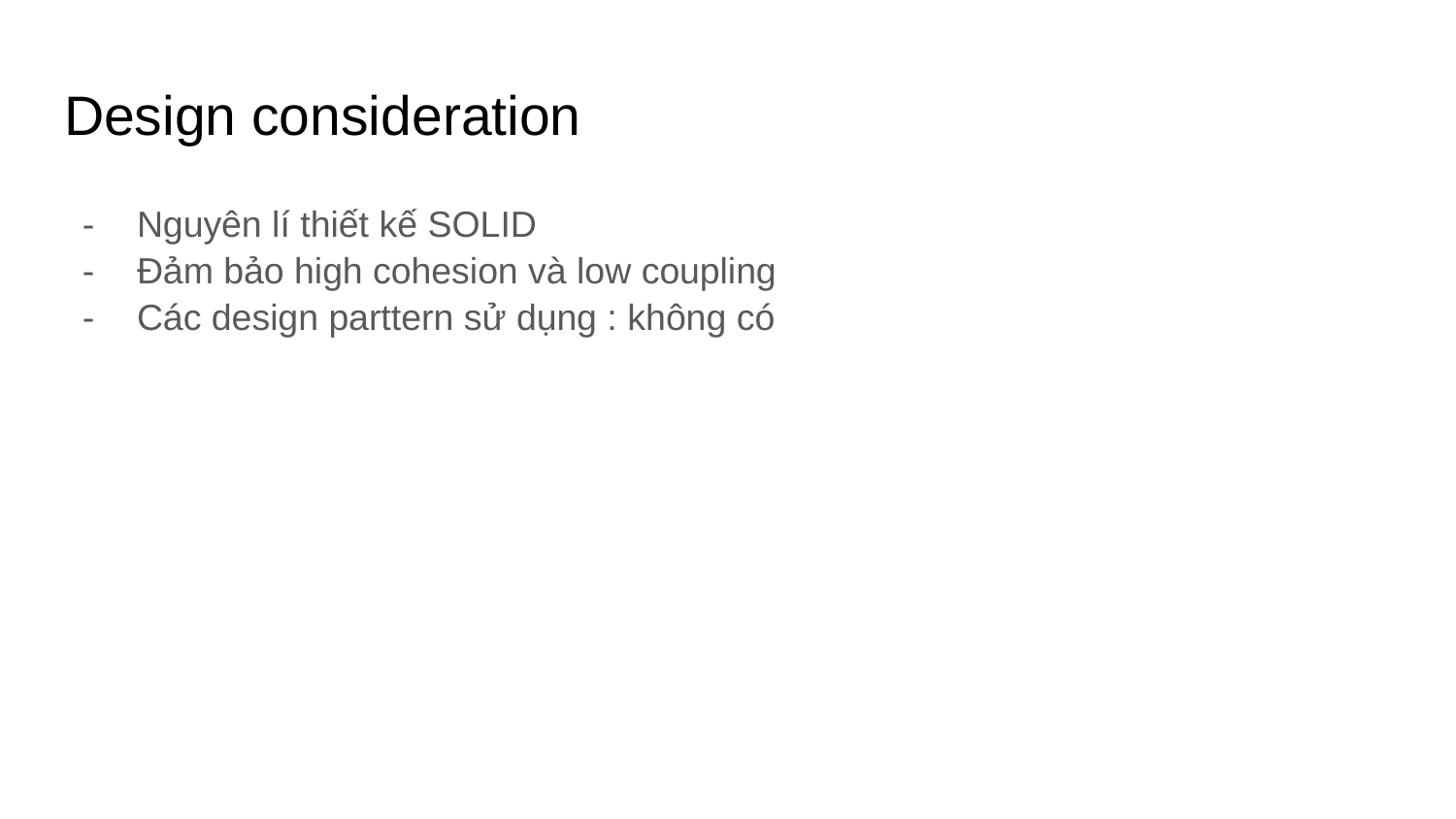

# Design consideration
Nguyên lí thiết kế SOLID
Đảm bảo high cohesion và low coupling
Các design parttern sử dụng : không có